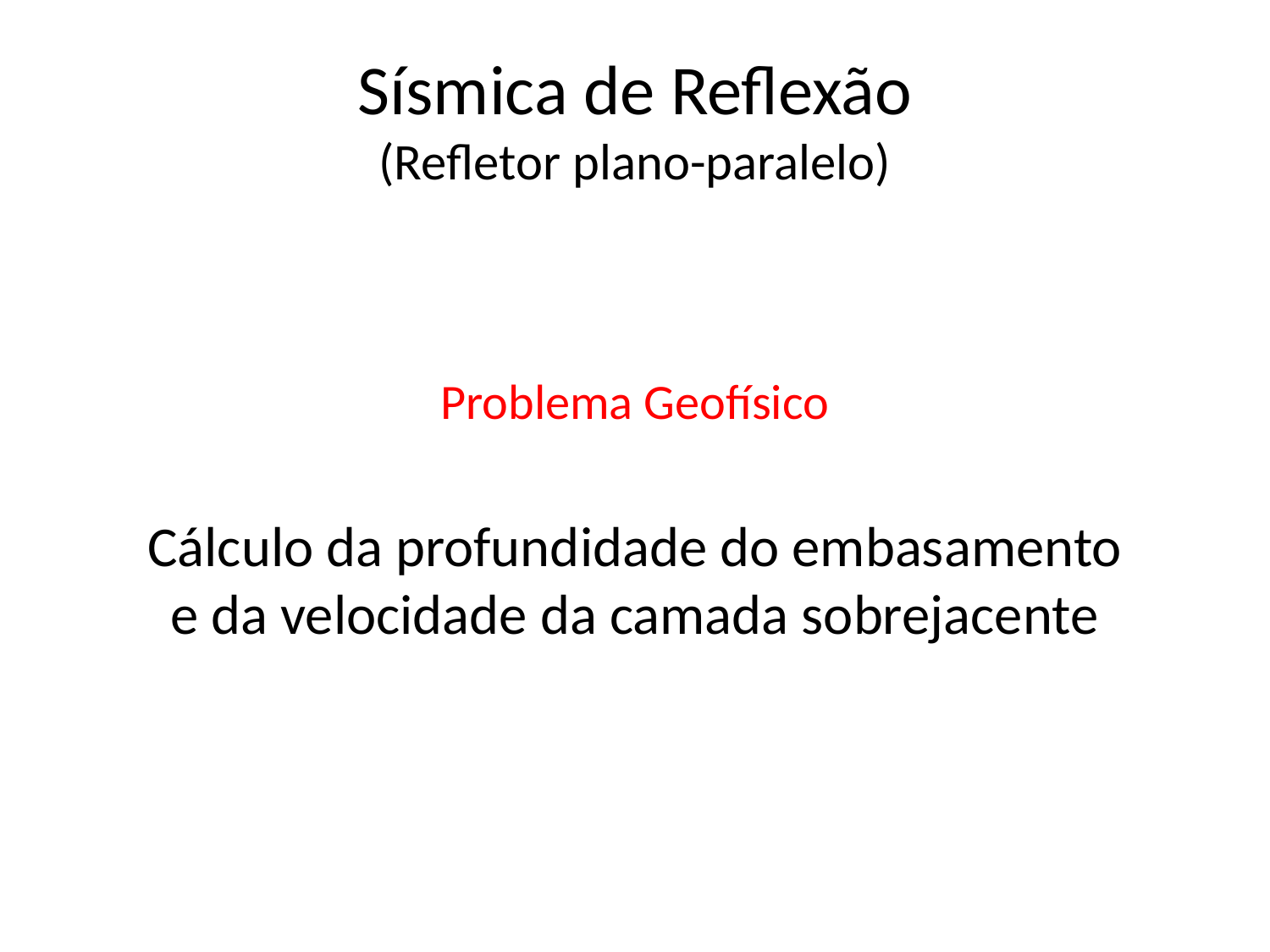

# Sísmica de Reflexão (Refletor plano-paralelo)
Problema Geofísico
Cálculo da profundidade do embasamento e da velocidade da camada sobrejacente